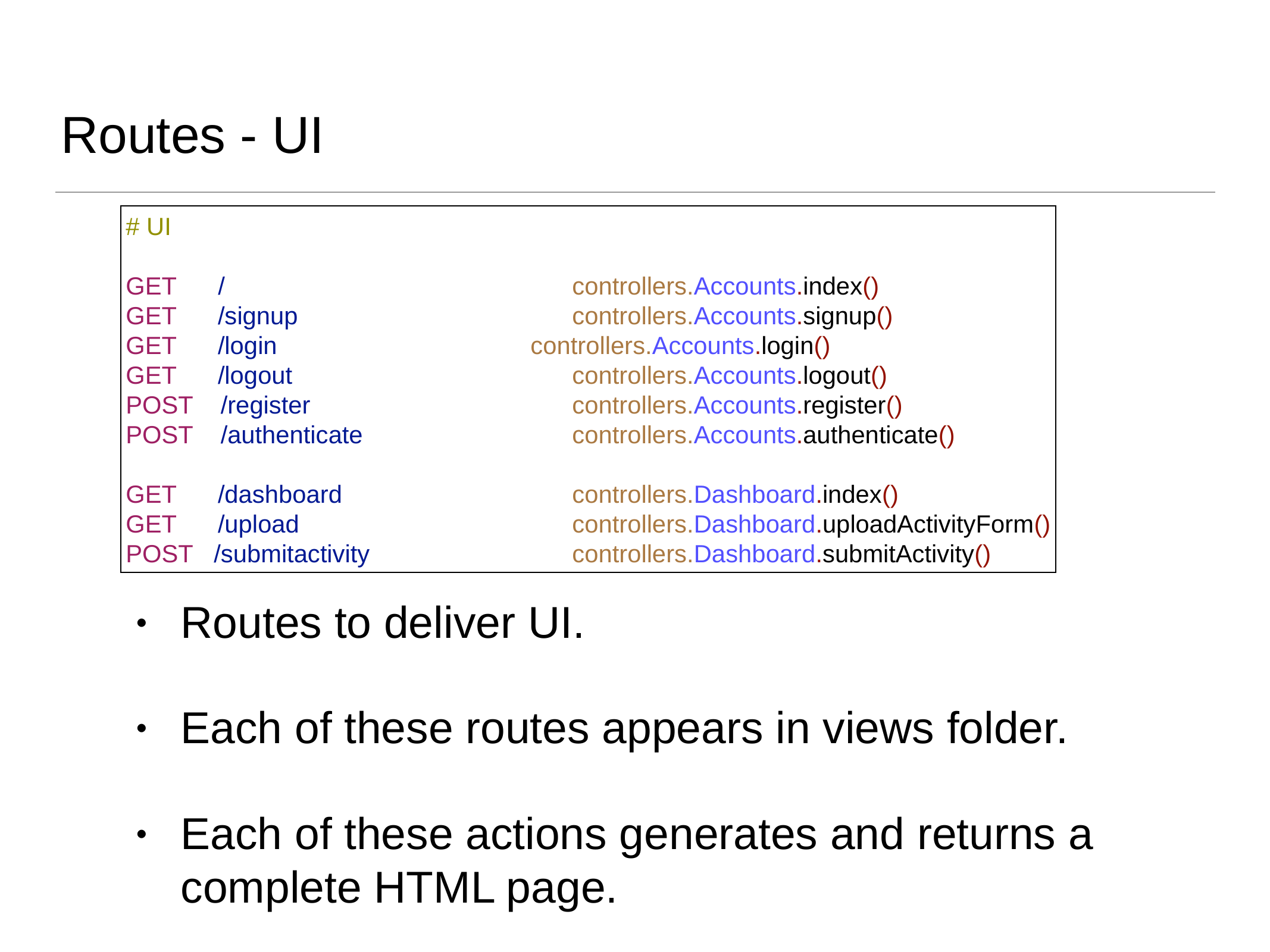

# Routes - UI
# UI

GET      /                                         	controllers.Accounts.index()
GET      /signup                                 	controllers.Accounts.signup()
GET      /login                                     controllers.Accounts.login()
GET      /logout                                  	controllers.Accounts.logout()
POST    /register                              	controllers.Accounts.register()
POST    /authenticate                     	controllers.Accounts.authenticate()

GET      /dashboard                          	controllers.Dashboard.index()
GET      /upload                                	controllers.Dashboard.uploadActivityForm()
POST   /submitactivity                     	controllers.Dashboard.submitActivity()
Routes to deliver UI.
Each of these routes appears in views folder.
Each of these actions generates and returns a complete HTML page.